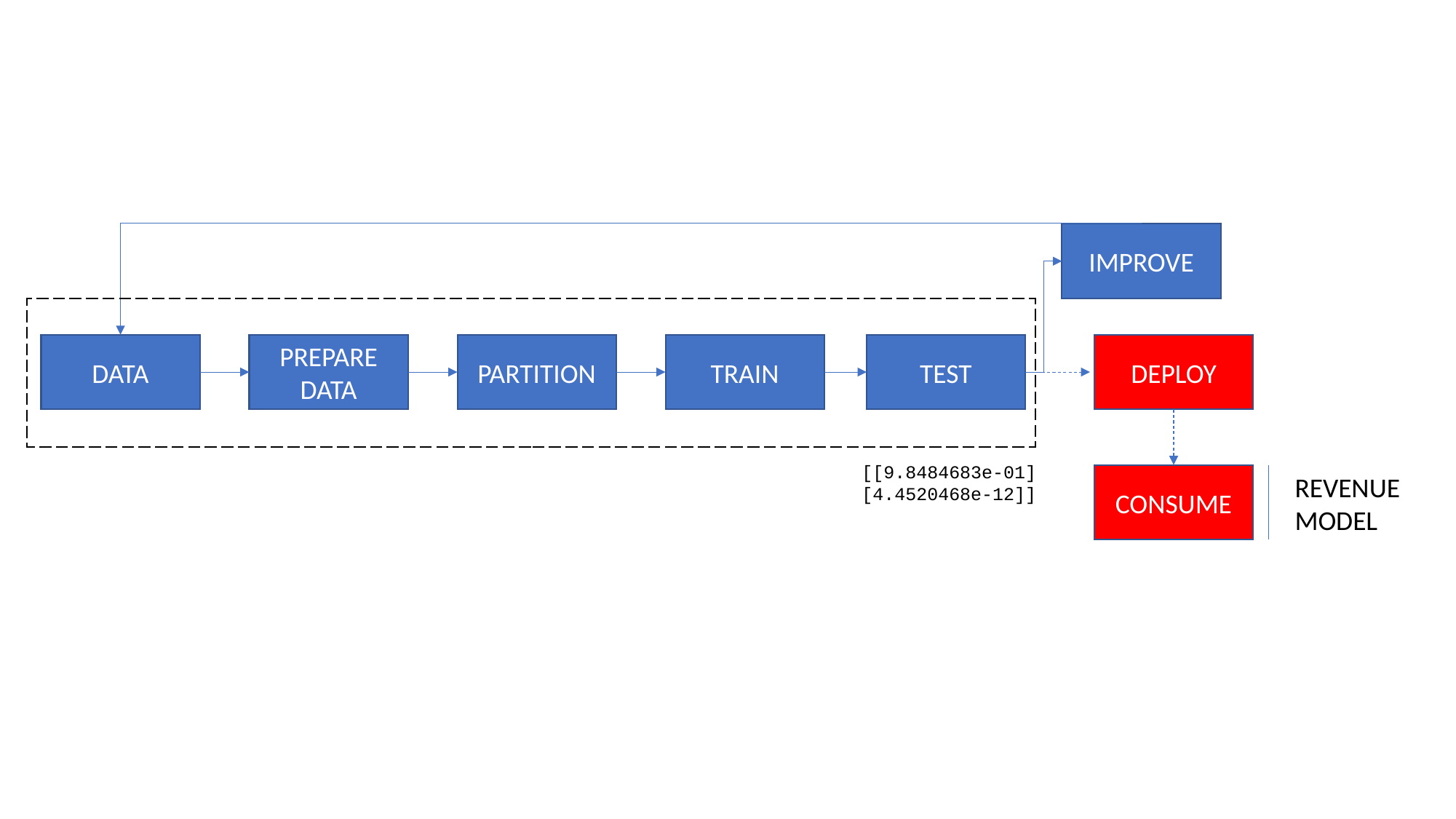

IMPROVE

DEPLOY
TRAIN
TEST
PARTITION
PREPARE DATA
DATA
[[9.8484683e-01] [4.4520468e-12]]
CONSUME
REVENUE MODEL